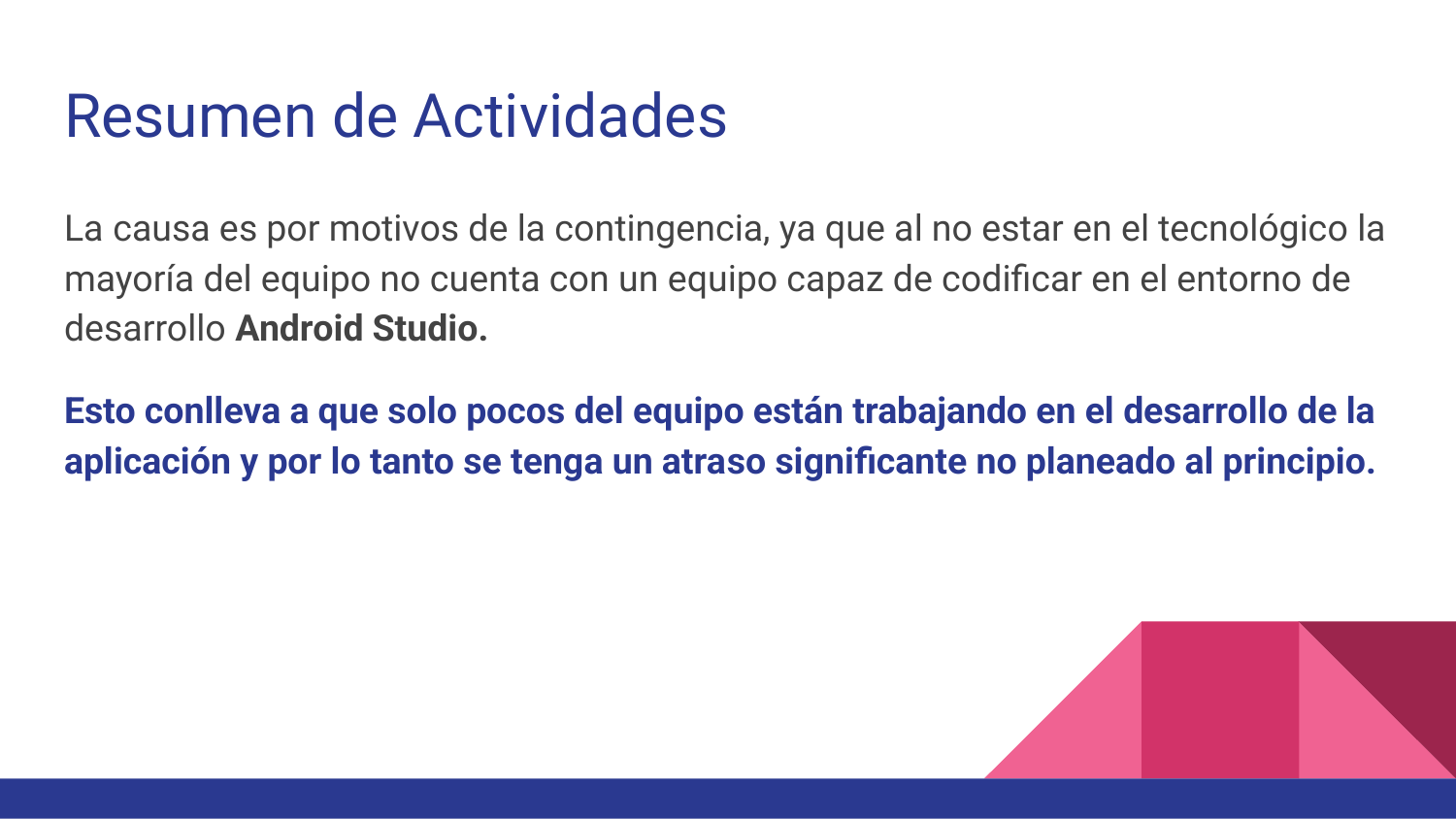

# Resumen de Actividades
La causa es por motivos de la contingencia, ya que al no estar en el tecnológico la mayoría del equipo no cuenta con un equipo capaz de codificar en el entorno de desarrollo Android Studio.
Esto conlleva a que solo pocos del equipo están trabajando en el desarrollo de la aplicación y por lo tanto se tenga un atraso significante no planeado al principio.